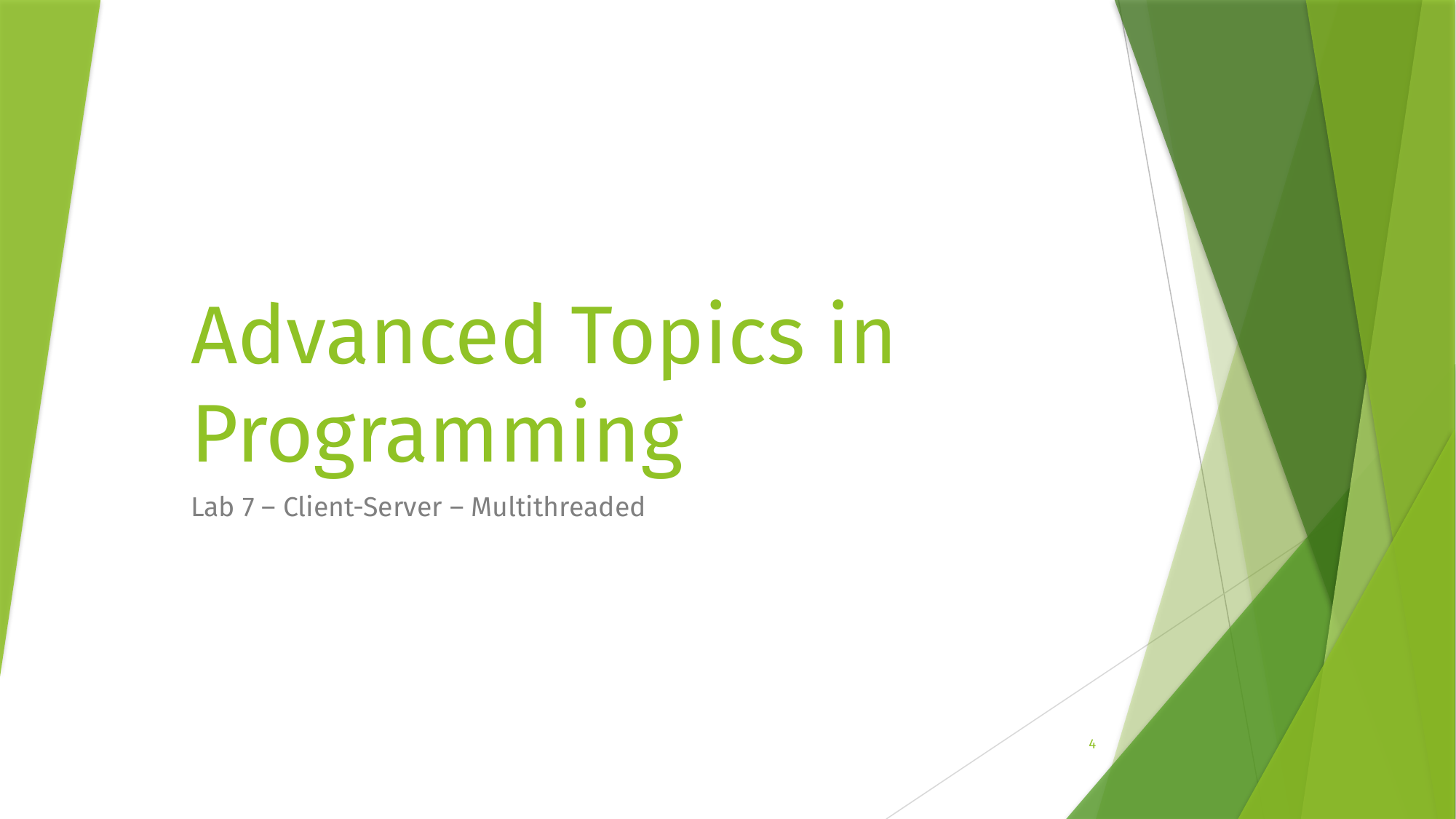

# Advanced Topics in Programming
Lab 7 – Client-Server – Multithreaded
4